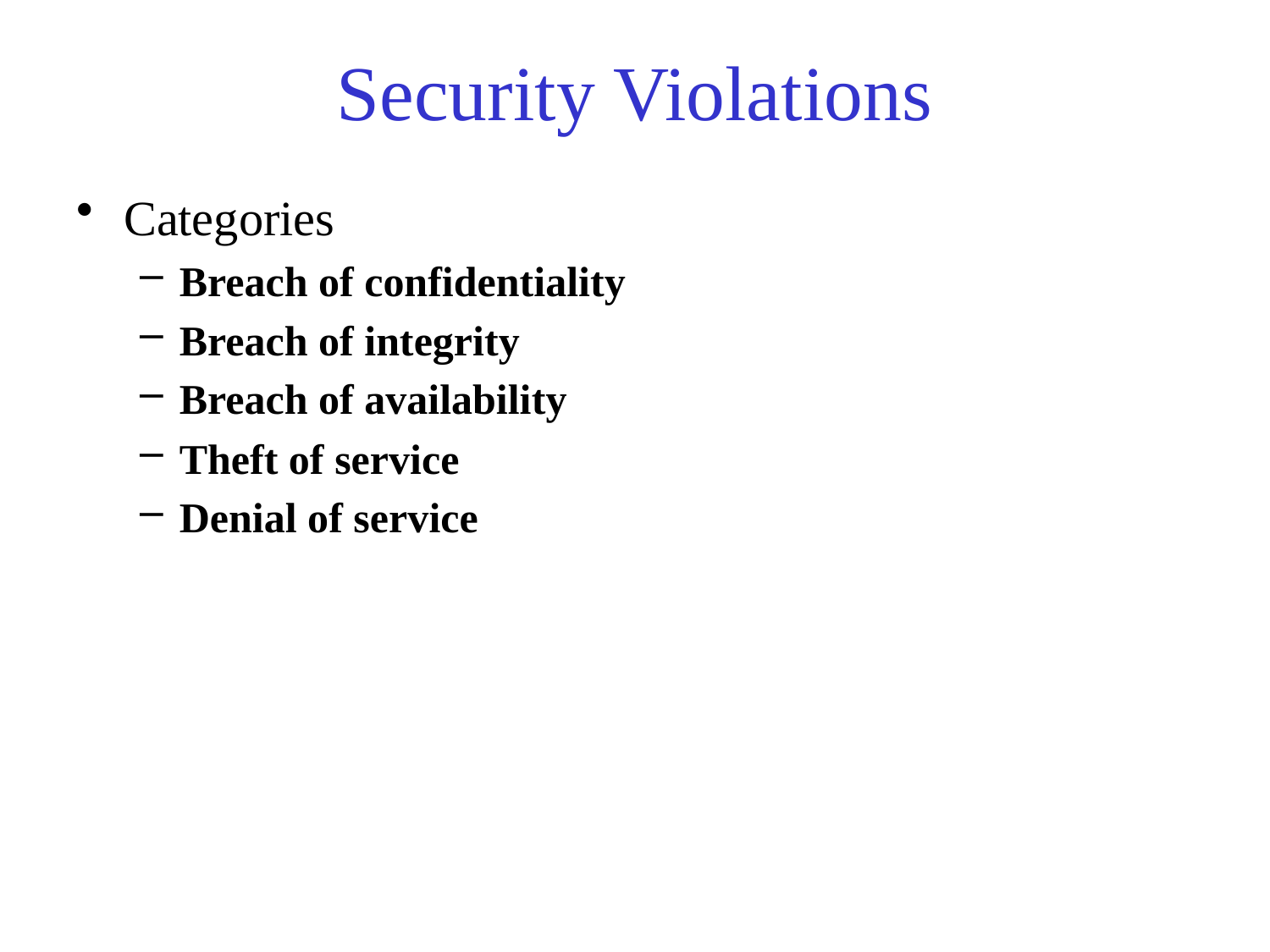

# Security Violations
Categories
Breach of confidentiality
Breach of integrity
Breach of availability
Theft of service
Denial of service